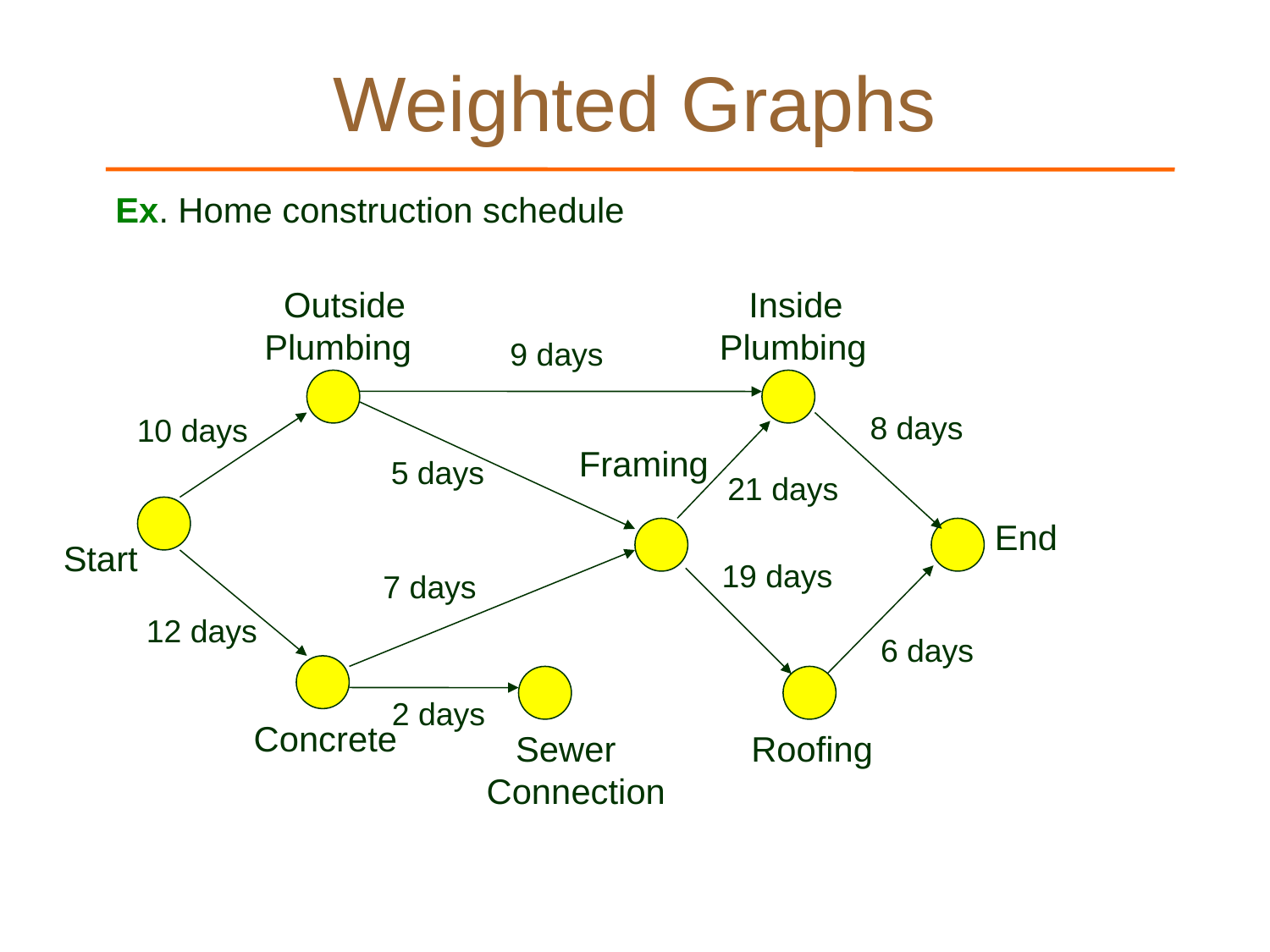

# Weighted Graphs

Ex. Home construction schedule
  Outside
Plumbing
   Inside
Plumbing
9 days

8 days
10 days

Framing
5 days
21 days

End

Start

19 days
7 days

12 days
6 days

 2 days
Concrete
   Sewer
Connection
Roofing